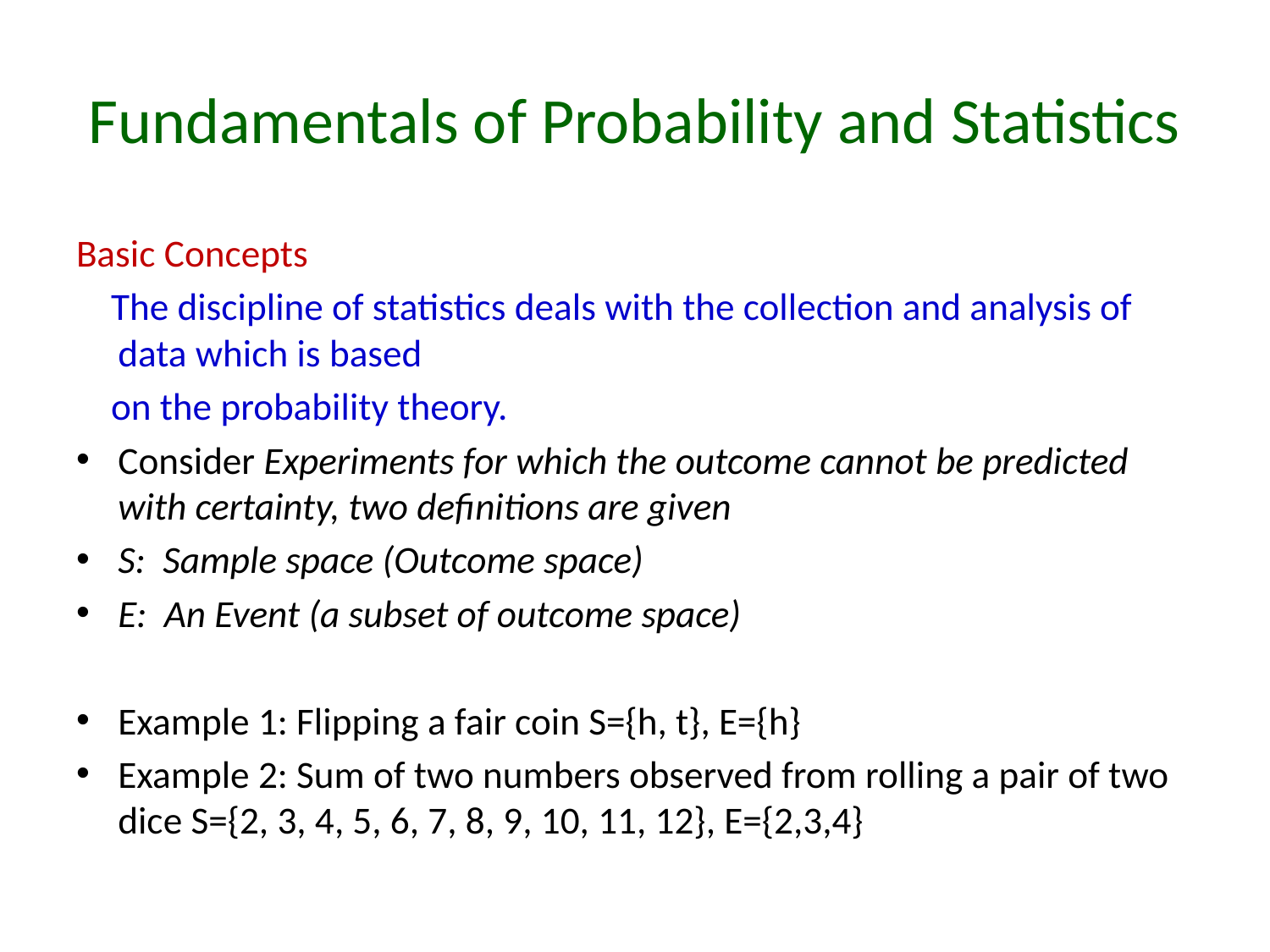

# Fundamentals of Probability and Statistics
Basic Concepts
    The discipline of statistics deals with the collection and analysis of data which is based
    on the probability theory.
Consider Experiments for which the outcome cannot be predicted with certainty, two definitions are given
S:  Sample space (Outcome space)
E:  An Event (a subset of outcome space)

Example 1: Flipping a fair coin S={h, t}, E={h}
Example 2: Sum of two numbers observed from rolling a pair of two dice S={2, 3, 4, 5, 6, 7, 8, 9, 10, 11, 12}, E={2,3,4}